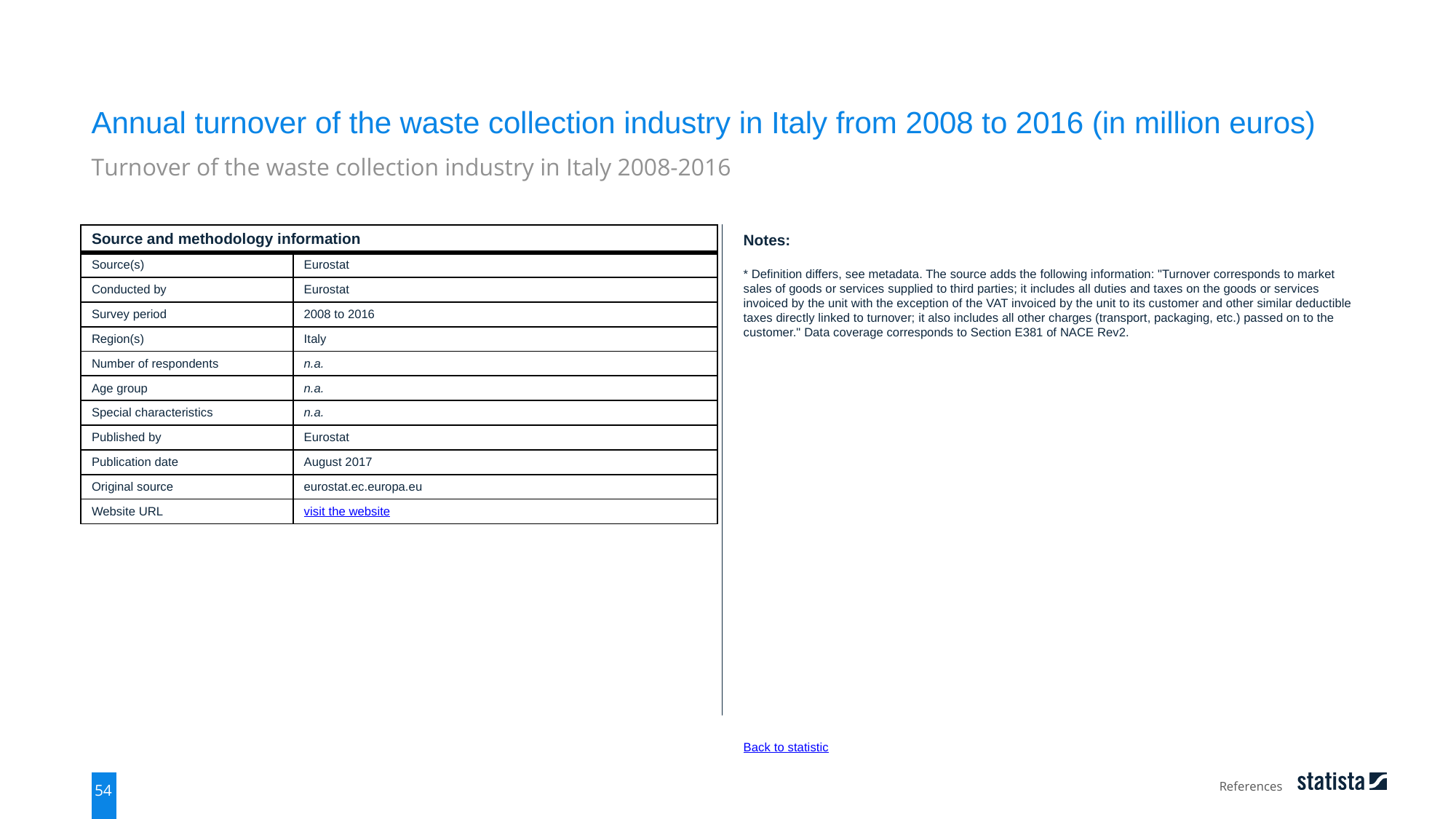

Annual turnover of the waste collection industry in Italy from 2008 to 2016 (in million euros)
Turnover of the waste collection industry in Italy 2008-2016
| Source and methodology information |  |
| --- | --- |
| Source(s) | Eurostat |
| Conducted by | Eurostat |
| Survey period | 2008 to 2016 |
| Region(s) | Italy |
| Number of respondents | n.a. |
| Age group | n.a. |
| Special characteristics | n.a. |
| Published by | Eurostat |
| Publication date | August 2017 |
| Original source | eurostat.ec.europa.eu |
| Website URL | visit the website |

Notes:

* Definition differs, see metadata. The source adds the following information: "Turnover corresponds to market sales of goods or services supplied to third parties; it includes all duties and taxes on the goods or services invoiced by the unit with the exception of the VAT invoiced by the unit to its customer and other similar deductible taxes directly linked to turnover; it also includes all other charges (transport, packaging, etc.) passed on to the customer." Data coverage corresponds to Section E381 of NACE Rev2.
Back to statistic
References

54